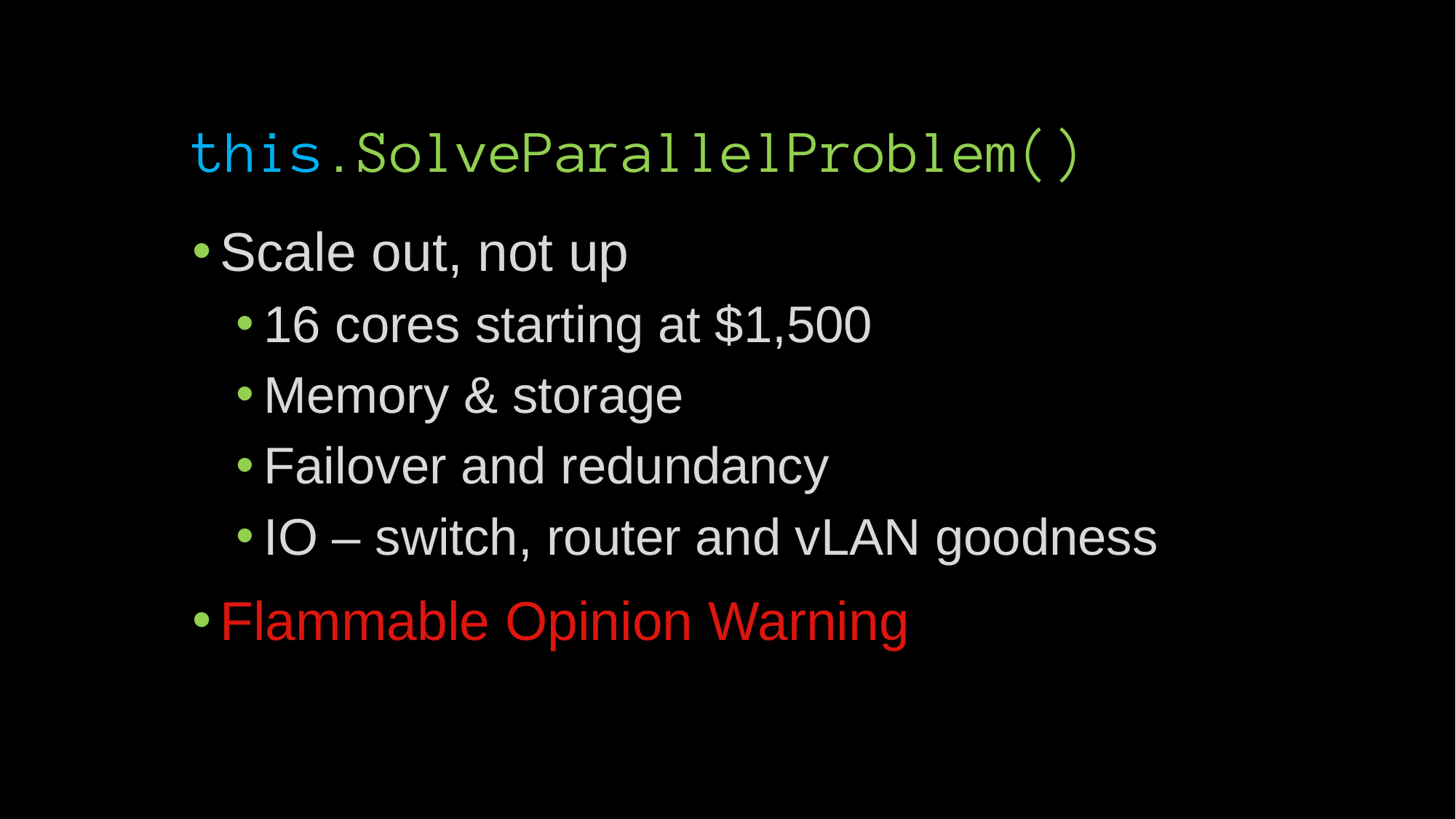

# this.SolveParallelProblem()
Scale out, not up
16 cores starting at $1,500
Memory & storage
Failover and redundancy
IO – switch, router and vLAN goodness
Flammable Opinion Warning